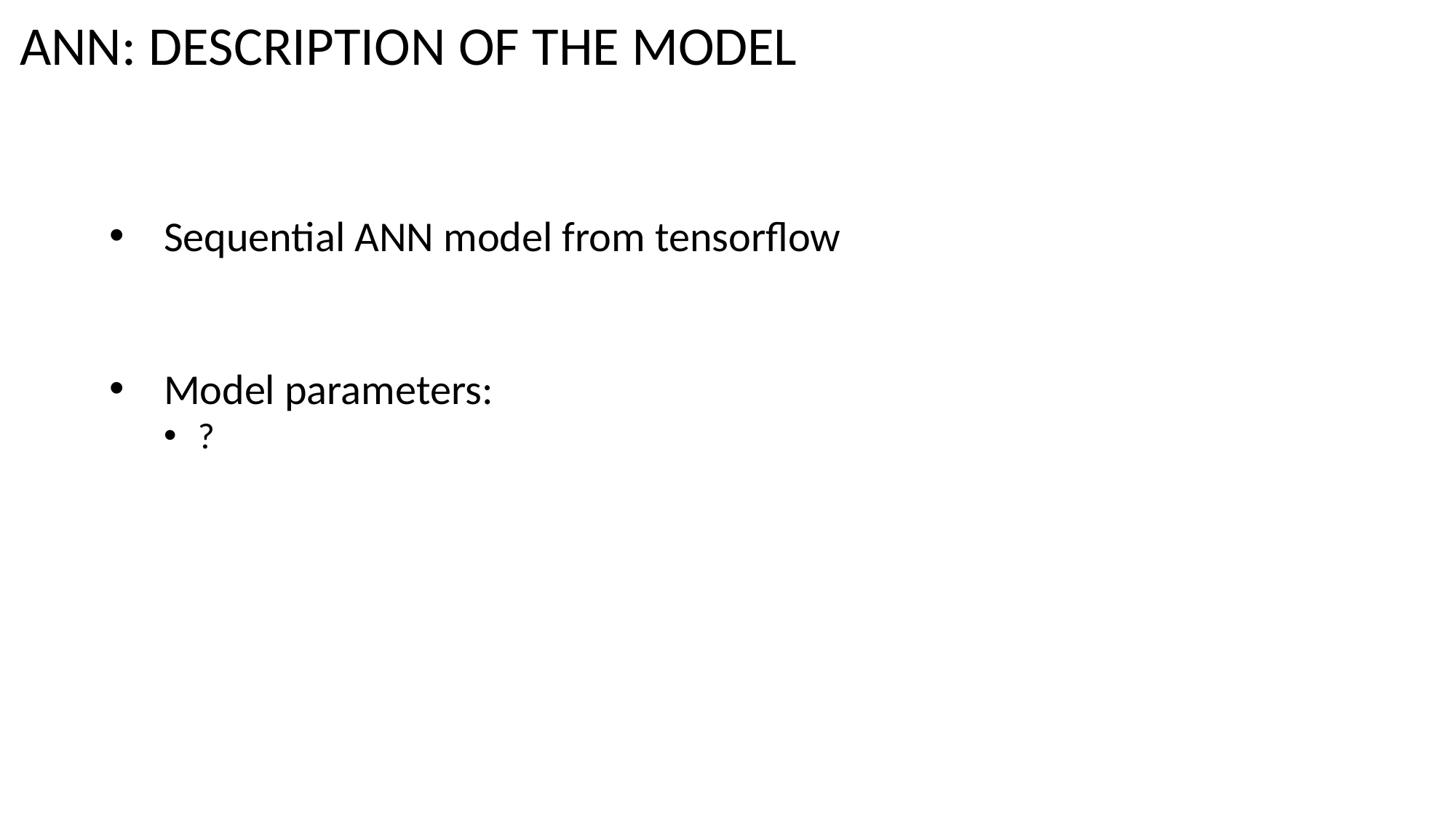

# ANN: DESCRIPTION OF THE MODEL
Sequential ANN model from tensorflow

Model parameters:
?